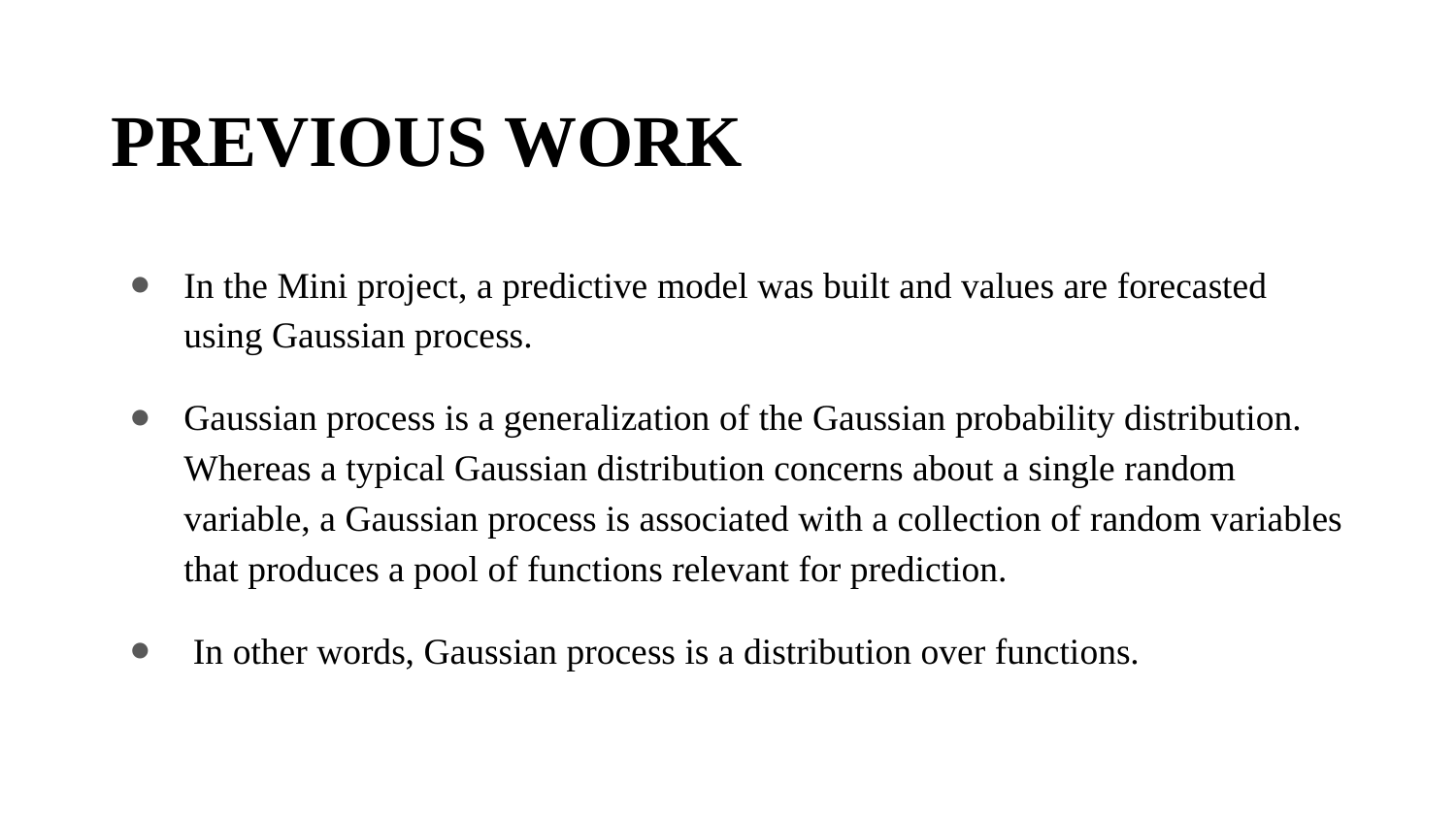

# PREVIOUS WORK
In the Mini project, a predictive model was built and values are forecasted using Gaussian process.
Gaussian process is a generalization of the Gaussian probability distribution. Whereas a typical Gaussian distribution concerns about a single random variable, a Gaussian process is associated with a collection of random variables that produces a pool of functions relevant for prediction.
 In other words, Gaussian process is a distribution over functions.